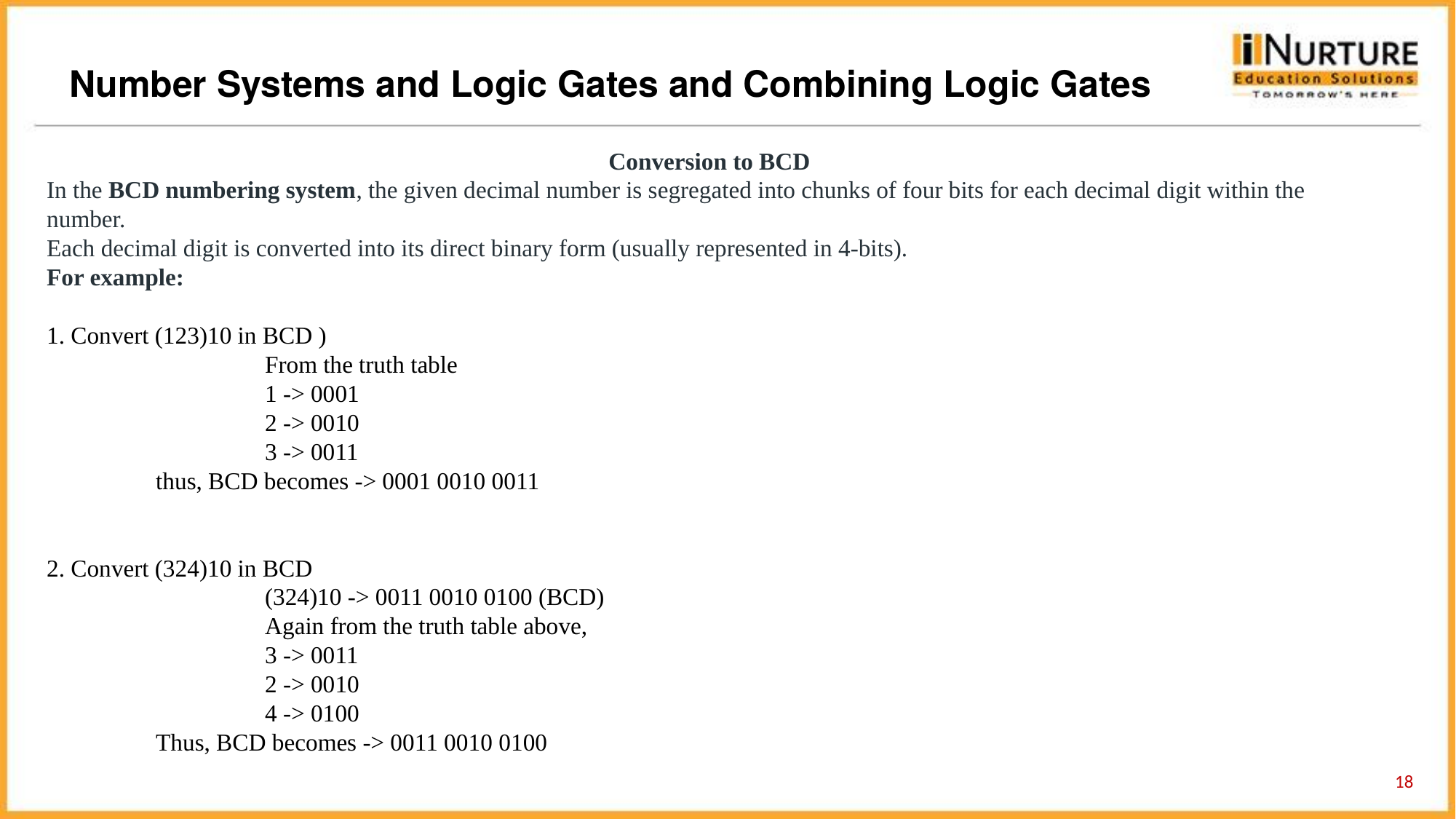

Number Systems and Logic Gates and Combining Logic Gates
Conversion to BCD
In the BCD numbering system, the given decimal number is segregated into chunks of four bits for each decimal digit within the number.
Each decimal digit is converted into its direct binary form (usually represented in 4-bits).
For example:
1. Convert (123)10 in BCD )
		From the truth table  
		1 -> 0001 
		2 -> 0010 
		3 -> 0011 
	thus, BCD becomes -> 0001 0010 0011

2. Convert (324)10 in BCD
		(324)10 -> 0011 0010 0100 (BCD)
		Again from the truth table above, 
		3 -> 0011 
		2 -> 0010 
		4 -> 0100 
	Thus, BCD becomes -> 0011 0010 0100
18